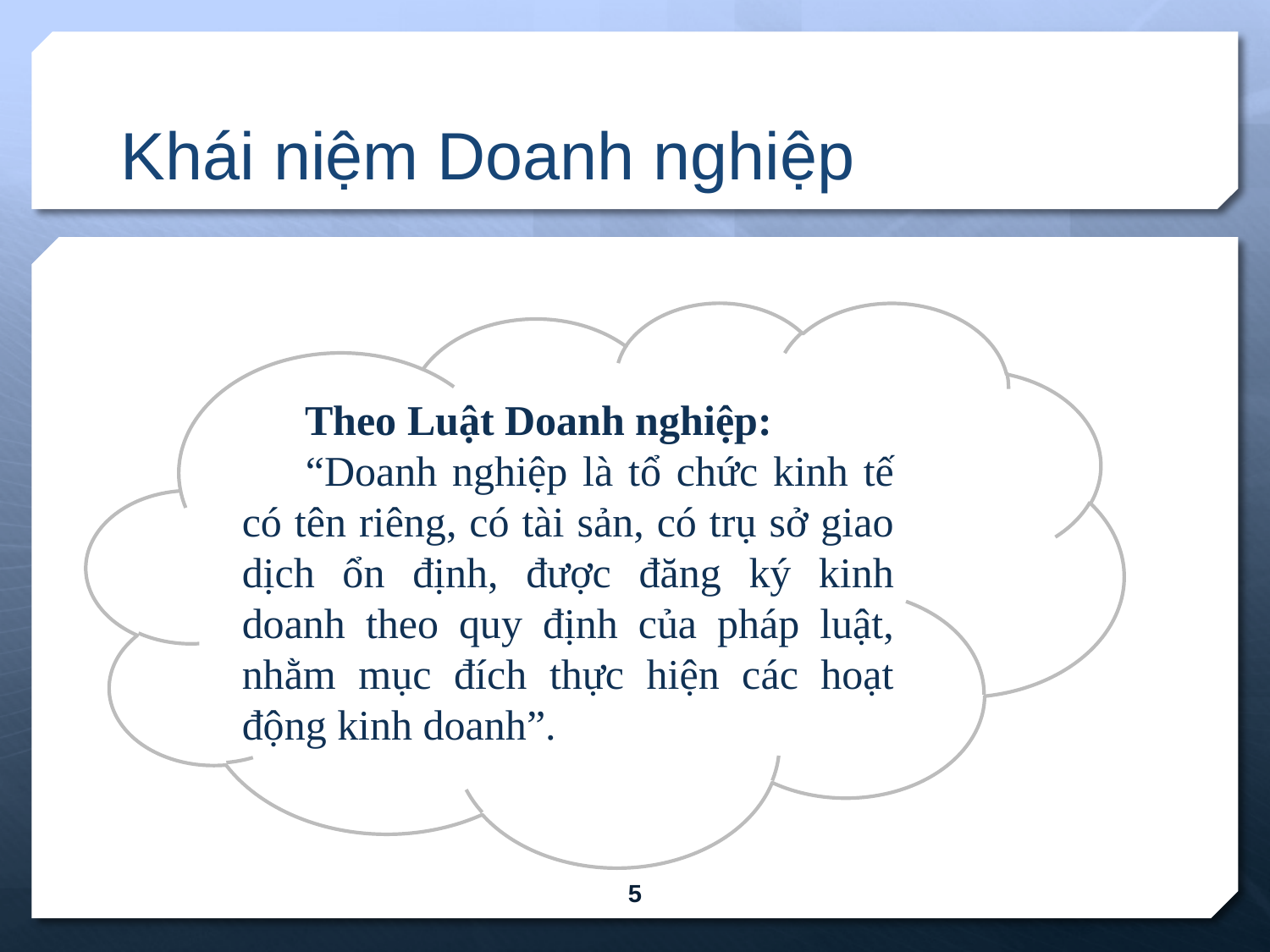

# Khái niệm Doanh nghiệp
Theo Luật Doanh nghiệp:
“Doanh nghiệp là tổ chức kinh tế có tên riêng, có tài sản, có trụ sở giao dịch ổn định, được đăng ký kinh doanh theo quy định của pháp luật, nhằm mục đích thực hiện các hoạt động kinh doanh”.
5